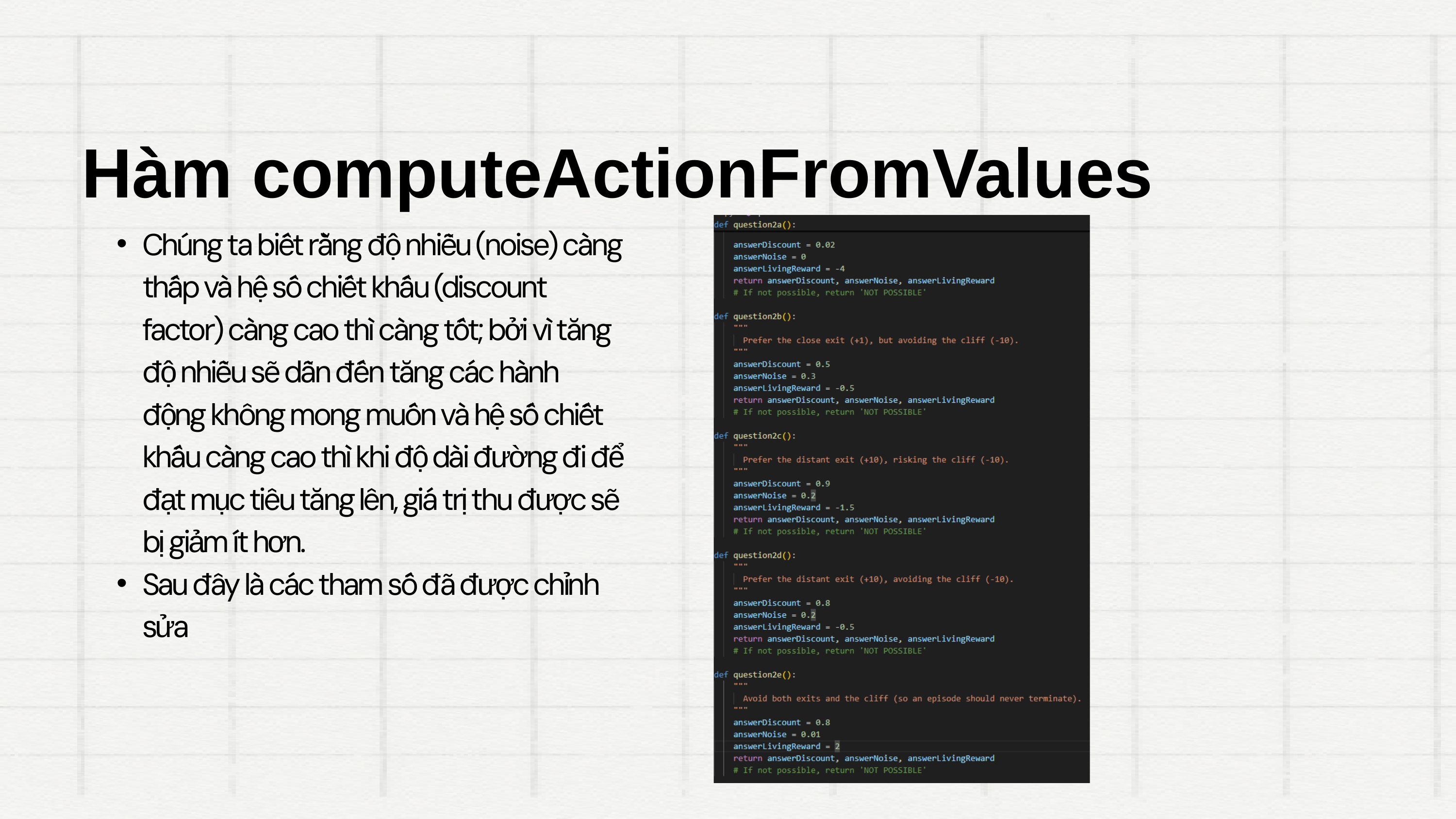

Hàm computeActionFromValues

Chúng ta biết rằng độ nhiễu (noise) càng thấp và hệ số chiết khấu (discount factor) càng cao thì càng tốt; bởi vì tăng độ nhiễu sẽ dẫn đến tăng các hành động không mong muốn và hệ số chiết khấu càng cao thì khi độ dài đường đi để đạt mục tiêu tăng lên, giá trị thu được sẽ bị giảm ít hơn.
Sau đây là các tham số đã được chỉnh sửa